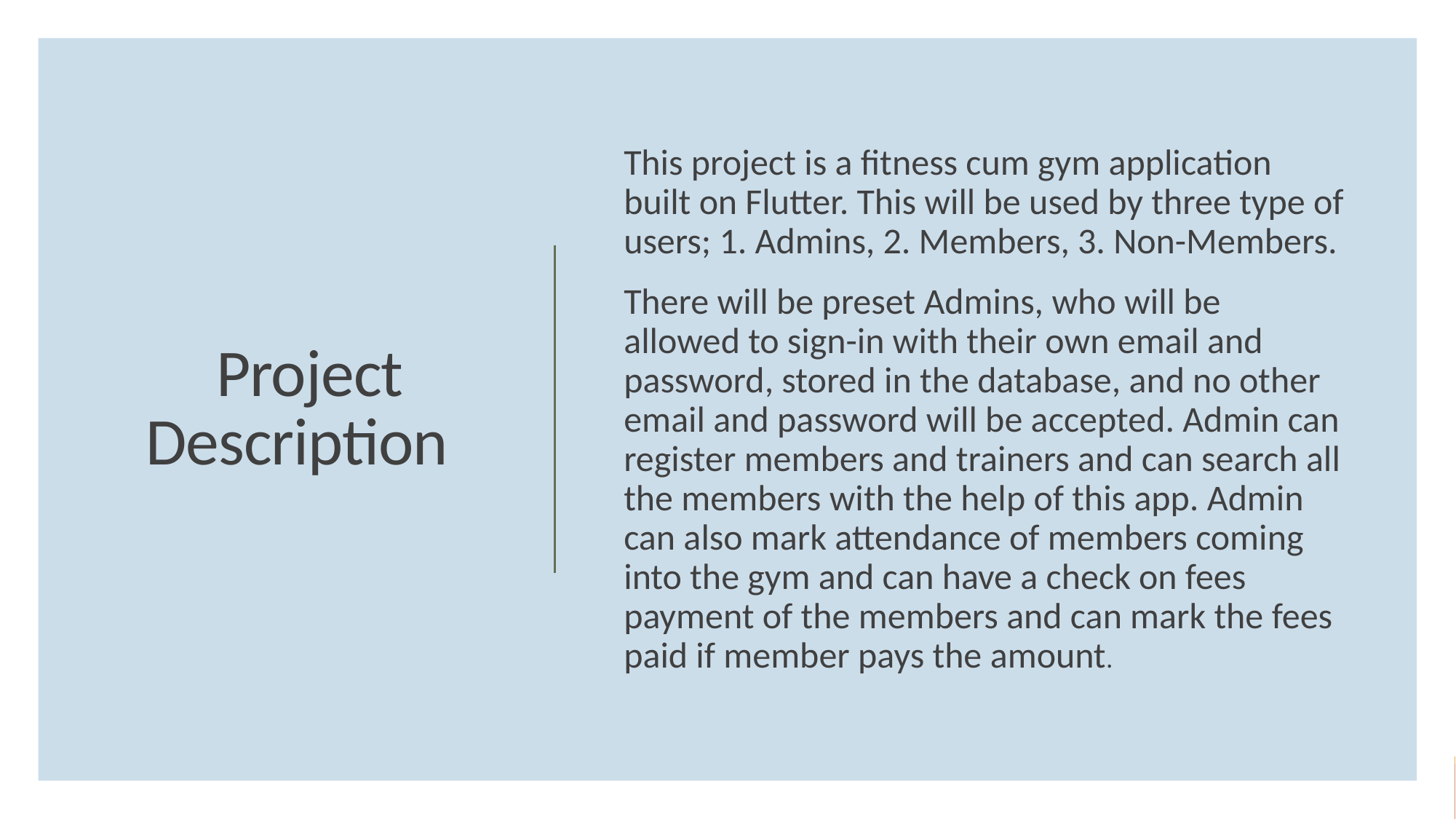

This project is a fitness cum gym application built on Flutter. This will be used by three type of users; 1. Admins, 2. Members, 3. Non-Members.
There will be preset Admins, who will be allowed to sign-in with their own email and password, stored in the database, and no other email and password will be accepted. Admin can register members and trainers and can search all the members with the help of this app. Admin can also mark attendance of members coming into the gym and can have a check on fees payment of the members and can mark the fees paid if member pays the amount.
# Project Description